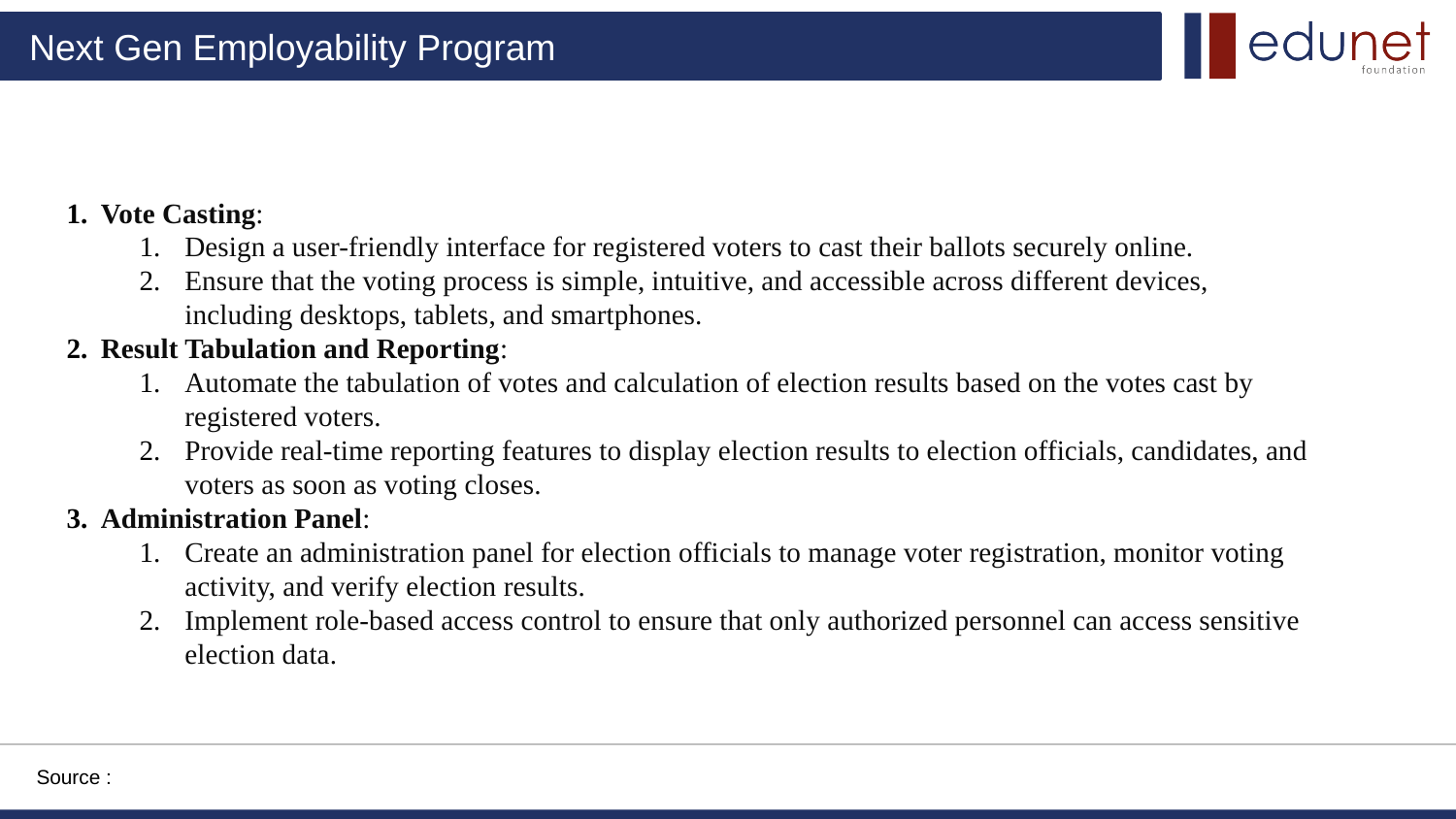

Vote Casting:
Design a user-friendly interface for registered voters to cast their ballots securely online.
Ensure that the voting process is simple, intuitive, and accessible across different devices, including desktops, tablets, and smartphones.
Result Tabulation and Reporting:
Automate the tabulation of votes and calculation of election results based on the votes cast by registered voters.
Provide real-time reporting features to display election results to election officials, candidates, and voters as soon as voting closes.
Administration Panel:
Create an administration panel for election officials to manage voter registration, monitor voting activity, and verify election results.
Implement role-based access control to ensure that only authorized personnel can access sensitive election data.
Source :